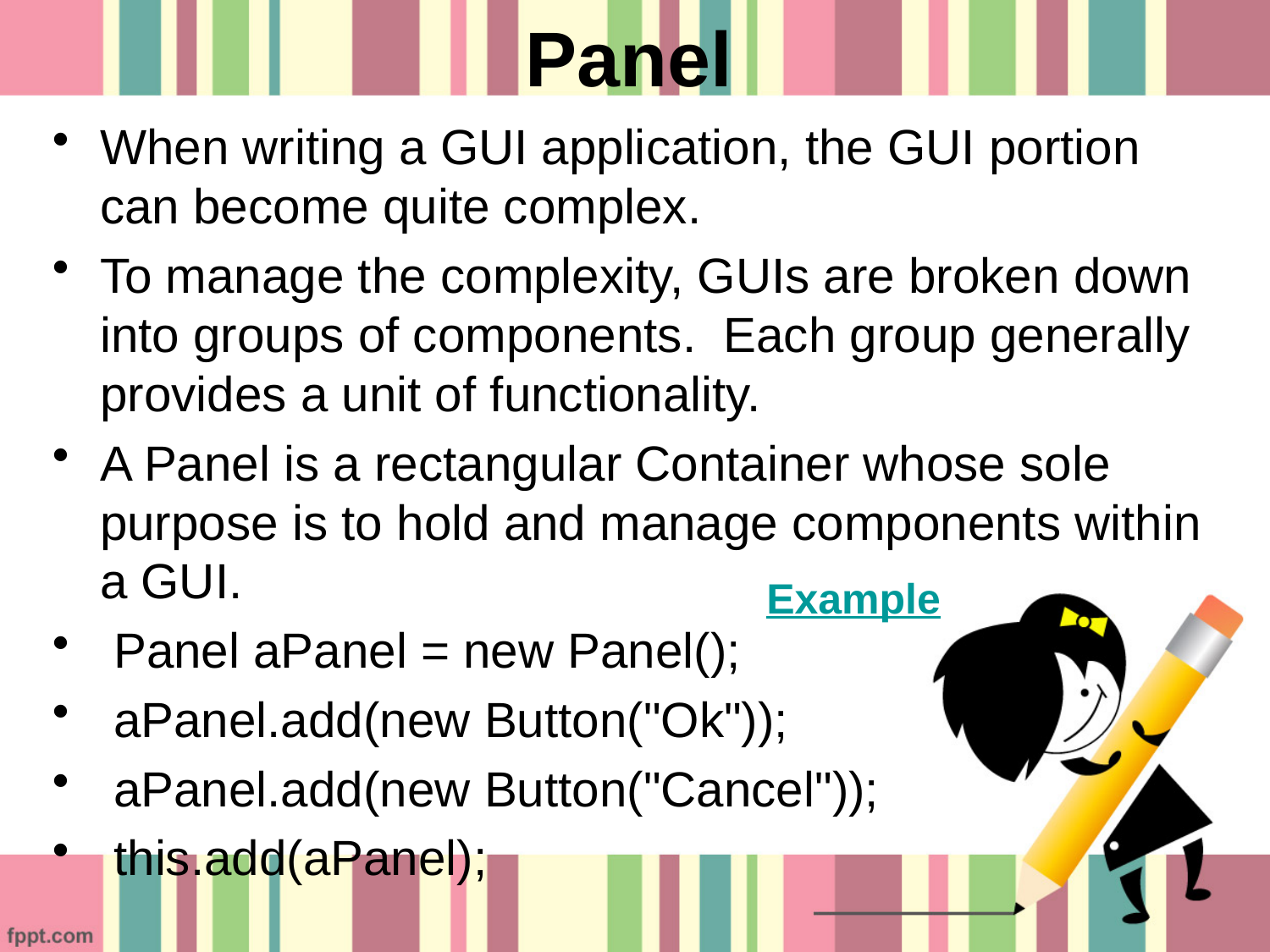

# Panel
When writing a GUI application, the GUI portion can become quite complex.
To manage the complexity, GUIs are broken down into groups of components.  Each group generally provides a unit of functionality.
A Panel is a rectangular Container whose sole purpose is to hold and manage components within a GUI.
 Panel aPanel = new Panel();
 aPanel.add(new Button("Ok"));
 aPanel.add(new Button("Cancel"));
 this.add(aPanel);
Example